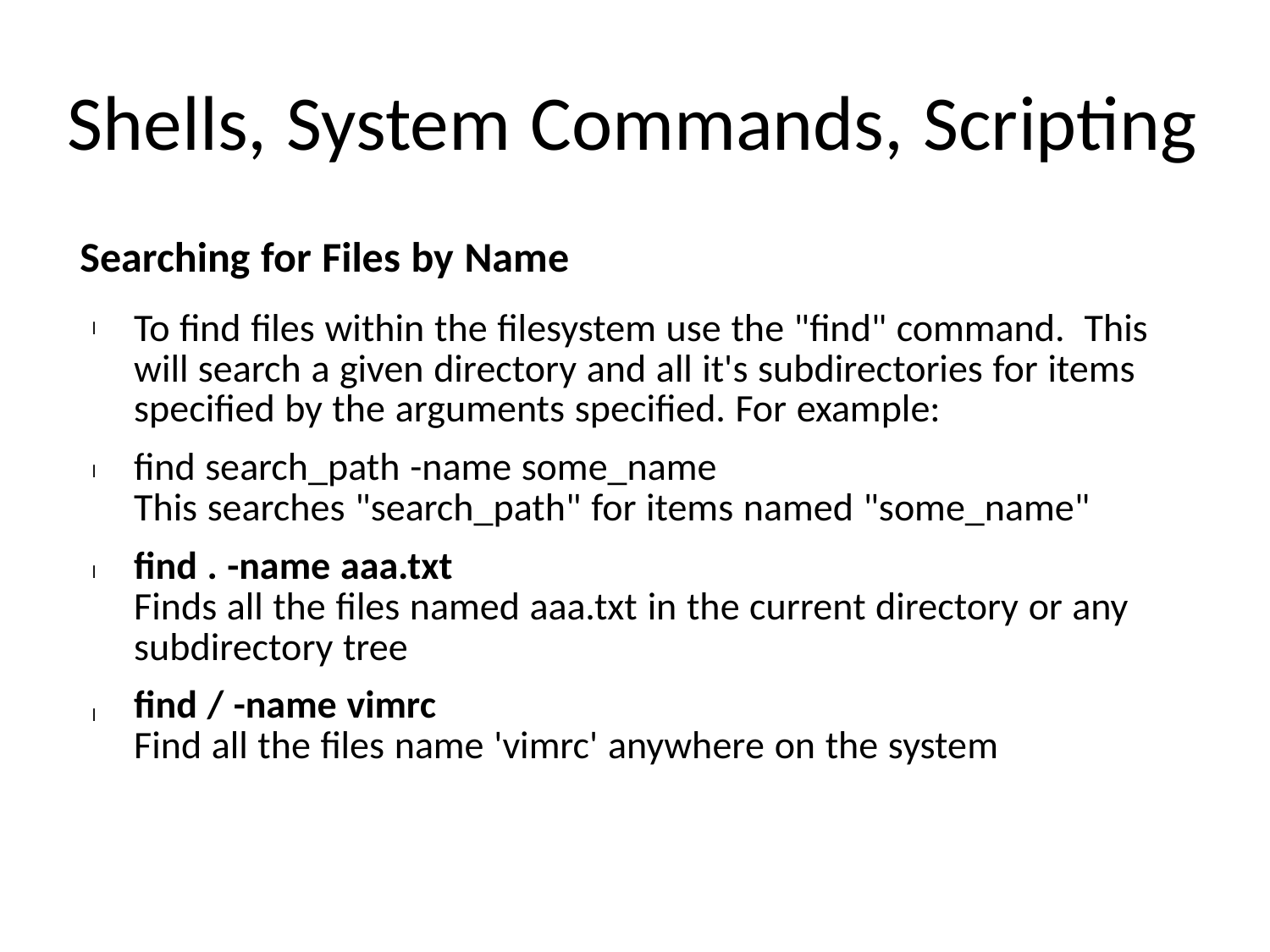

Shells, System Commands, Scripting

	Searching for Files by Name
To find files within the filesystem use the "find" command.  This
will search a given directory and all it's subdirectories for items
specified by the arguments specified. For example:
find search_path -name some_name
This searches "search_path" for items named "some_name"
find . -name aaa.txt
Finds all the files named aaa.txt in the current directory or any
subdirectory tree
find / -name vimrc
Find all the files name 'vimrc' anywhere on the system
l

l

l

l